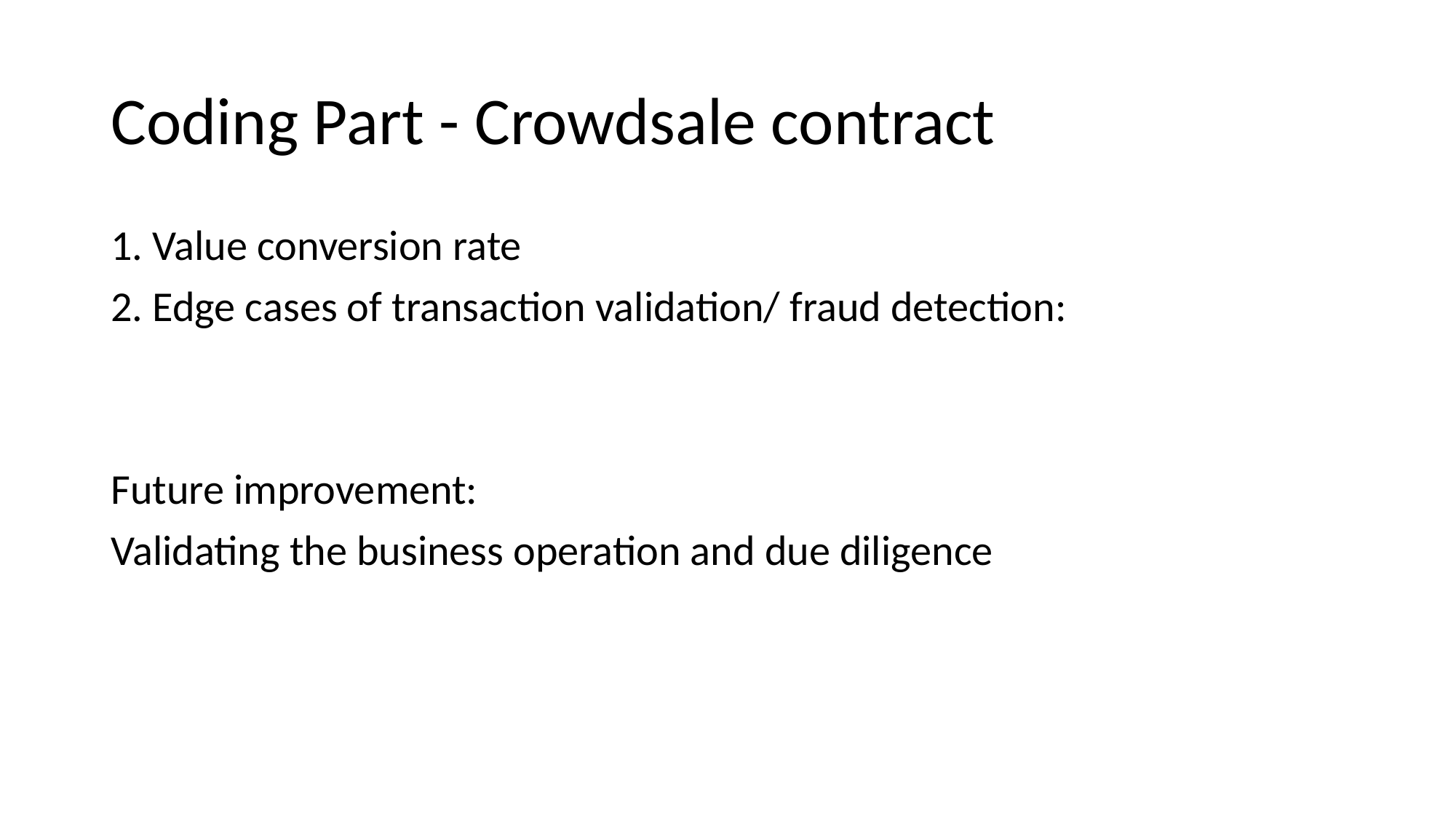

# Coding Part - Crowdsale contract
1. Value conversion rate
2. Edge cases of transaction validation/ fraud detection:

Future improvement:
Validating the business operation and due diligence